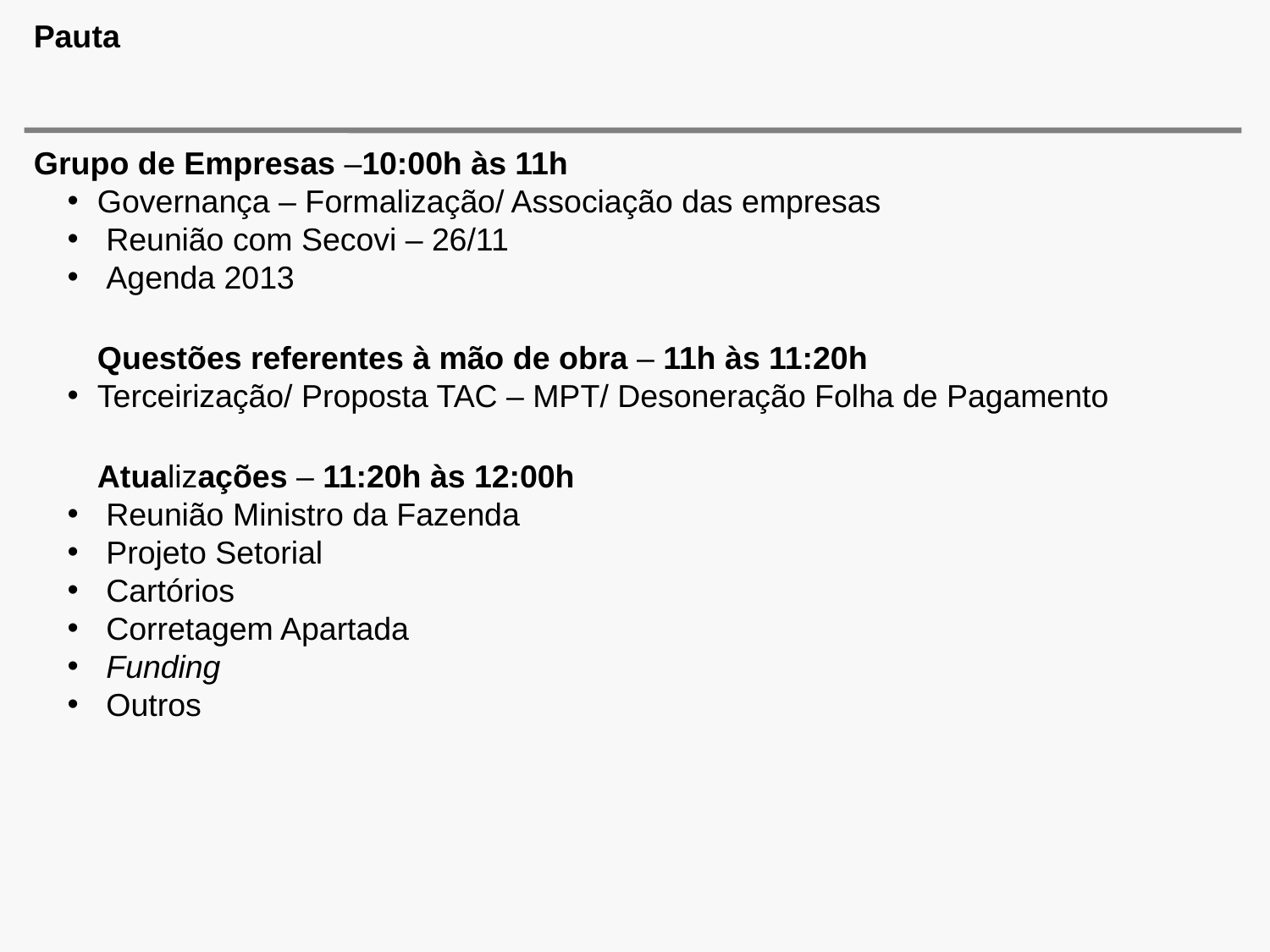

# Pauta

Grupo de Empresas –10:00h às 11h
Governança – Formalização/ Associação das empresas
 Reunião com Secovi – 26/11
 Agenda 2013

Questões referentes à mão de obra – 11h às 11:20h
Terceirização/ Proposta TAC – MPT/ Desoneração Folha de Pagamento

Atualizações – 11:20h às 12:00h
 Reunião Ministro da Fazenda
 Projeto Setorial
 Cartórios
 Corretagem Apartada
 Funding
 Outros